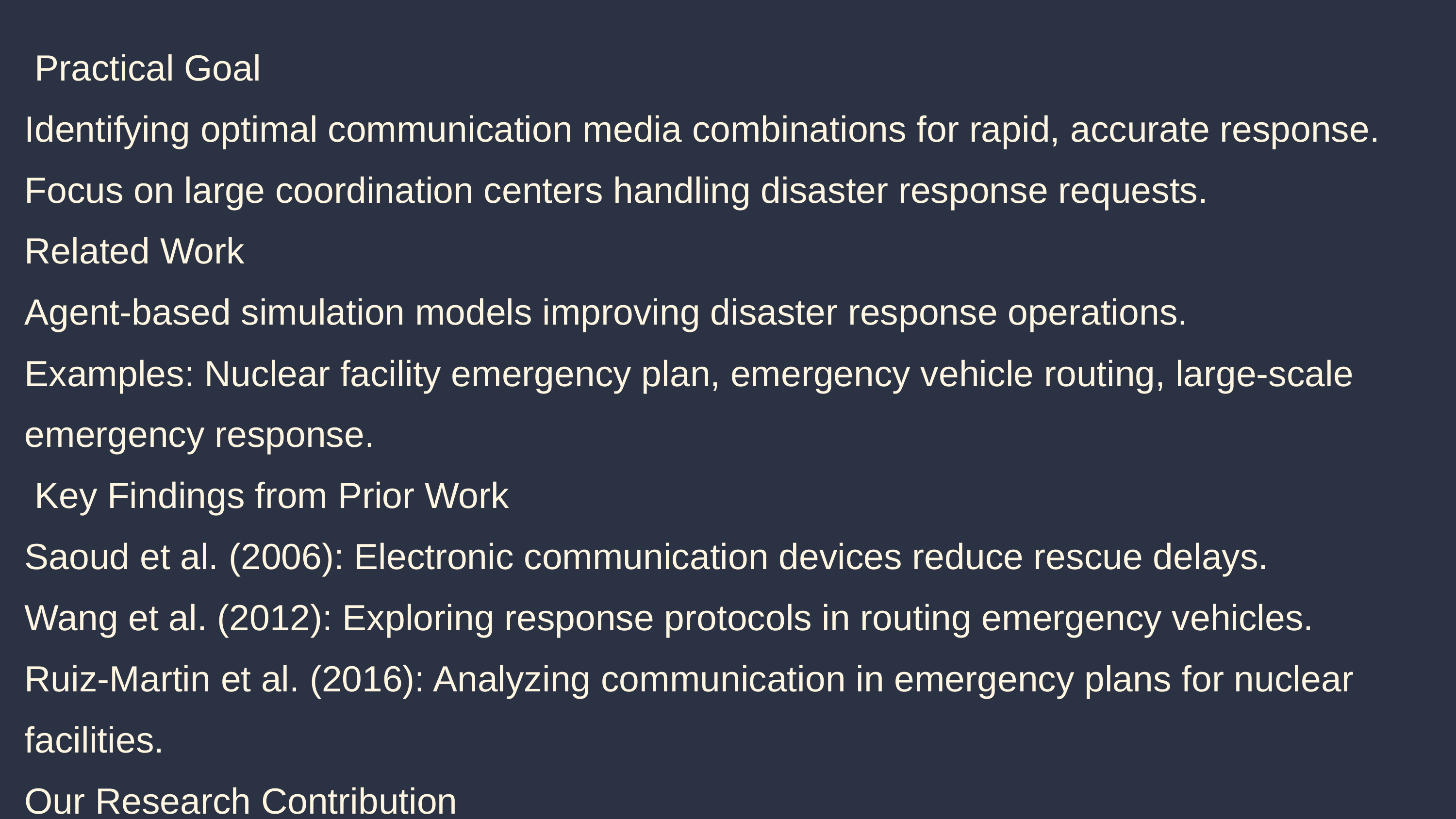

Practical Goal
Identifying optimal communication media combinations for rapid, accurate response.
Focus on large coordination centers handling disaster response requests.
Related Work
Agent-based simulation models improving disaster response operations.
Examples: Nuclear facility emergency plan, emergency vehicle routing, large-scale emergency response.
 Key Findings from Prior Work
Saoud et al. (2006): Electronic communication devices reduce rescue delays.
Wang et al. (2012): Exploring response protocols in routing emergency vehicles.
Ruiz-Martin et al. (2016): Analyzing communication in emergency plans for nuclear facilities.
Our Research Contribution
Complementing prior work by addressing complex and imperfect communications.
Synchronous and Asynchronous Media: Investigating various communication challenges.
Practical implications for enhancing disaster response coordination.